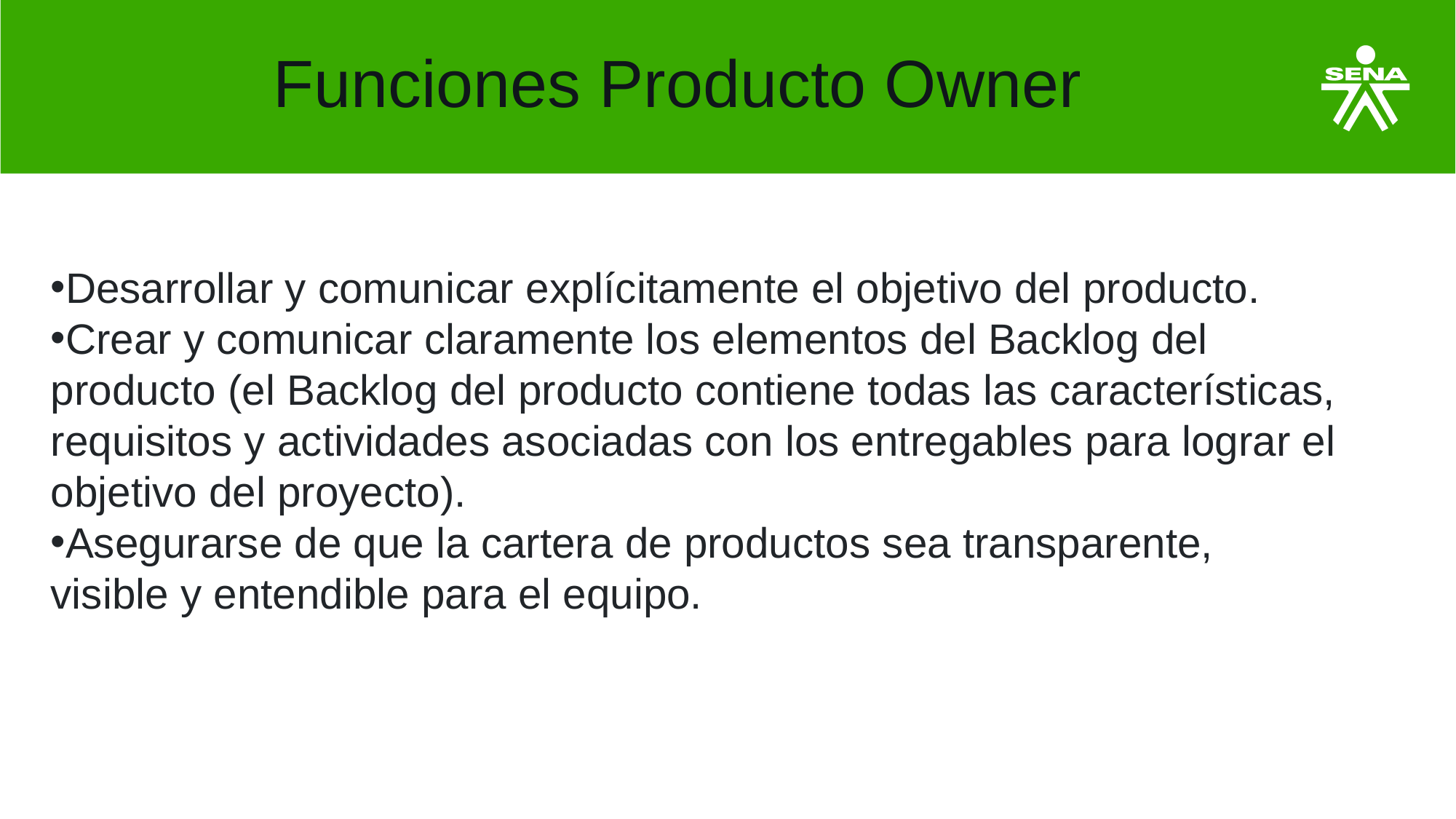

# Funciones Producto Owner
Desarrollar y comunicar explícitamente el objetivo del producto.
Crear y comunicar claramente los elementos del Backlog del producto (el Backlog del producto contiene todas las características, requisitos y actividades asociadas con los entregables para lograr el objetivo del proyecto).
Asegurarse de que la cartera de productos sea transparente, visible y entendible para el equipo.